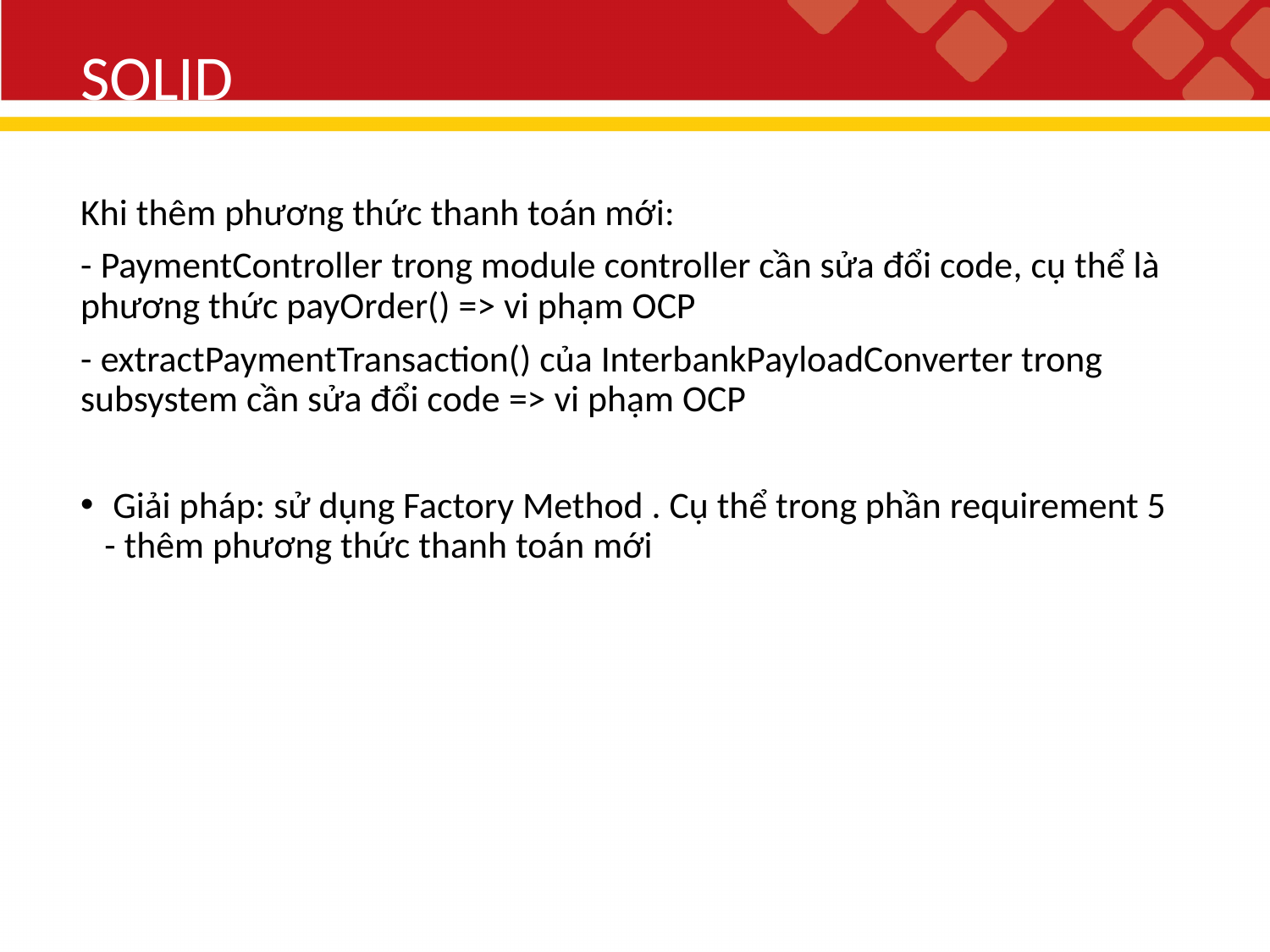

# SOLID
Khi thêm phương thức thanh toán mới:
- PaymentController trong module controller cần sửa đổi code, cụ thể là phương thức payOrder() => vi phạm OCP
- extractPaymentTransaction() của InterbankPayloadConverter trong subsystem cần sửa đổi code => vi phạm OCP

 Giải pháp: sử dụng Factory Method . Cụ thể trong phần requirement 5 - thêm phương thức thanh toán mới